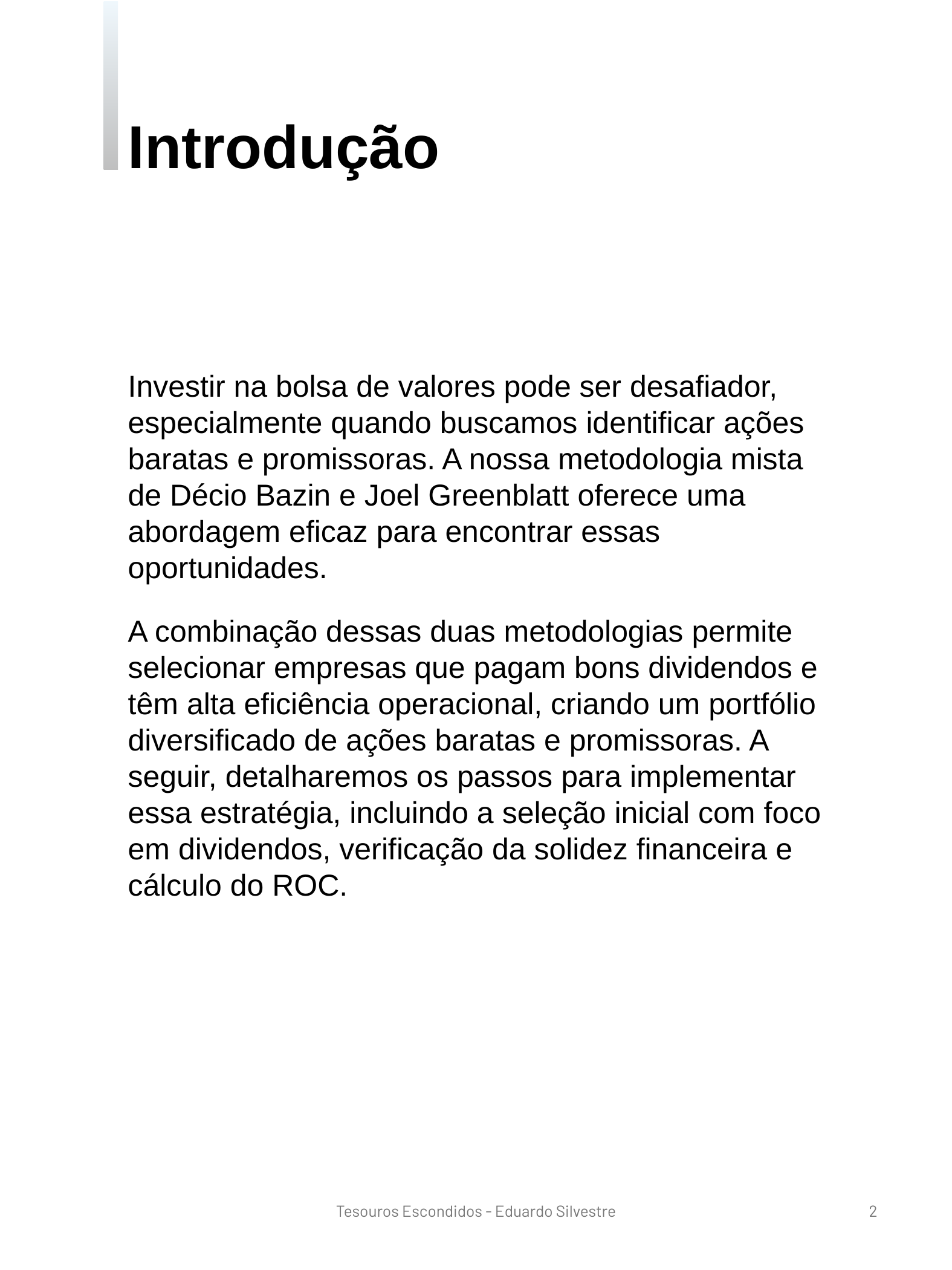

Introdução

Investir na bolsa de valores pode ser desafiador, especialmente quando buscamos identificar ações baratas e promissoras. A nossa metodologia mista de Décio Bazin e Joel Greenblatt oferece uma abordagem eficaz para encontrar essas oportunidades.

A combinação dessas duas metodologias permite selecionar empresas que pagam bons dividendos e têm alta eficiência operacional, criando um portfólio diversificado de ações baratas e promissoras. A seguir, detalharemos os passos para implementar essa estratégia, incluindo a seleção inicial com foco em dividendos, verificação da solidez financeira e cálculo do ROC.
Tesouros Escondidos - Eduardo Silvestre
2